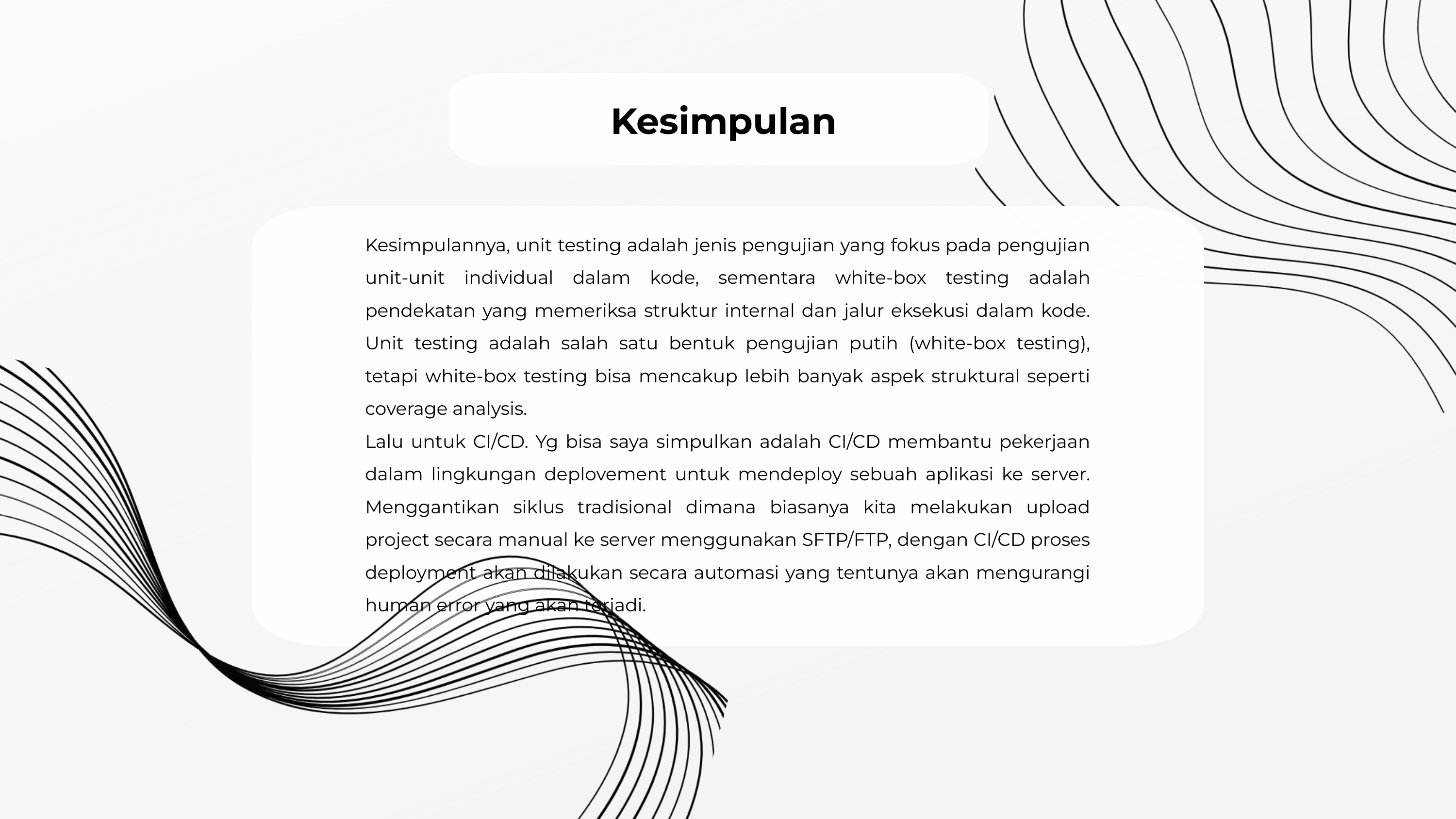

Kesimpulan

Kesimpulannya, unit testing adalah jenis pengujian yang fokus pada pengujian unit-unit individual dalam kode, sementara white-box testing adalah pendekatan yang memeriksa struktur internal dan jalur eksekusi dalam kode. Unit testing adalah salah satu bentuk pengujian putih (white-box testing), tetapi white-box testing bisa mencakup lebih banyak aspek struktural seperti coverage analysis.
Lalu untuk CI/CD. Yg bisa saya simpulkan adalah CI/CD membantu pekerjaan dalam lingkungan deplovement untuk mendeploy sebuah aplikasi ke server. Menggantikan siklus tradisional dimana biasanya kita melakukan upload project secara manual ke server menggunakan SFTP/FTP, dengan CI/CD proses deployment akan dilakukan secara automasi yang tentunya akan mengurangi human error yang akan terjadi.